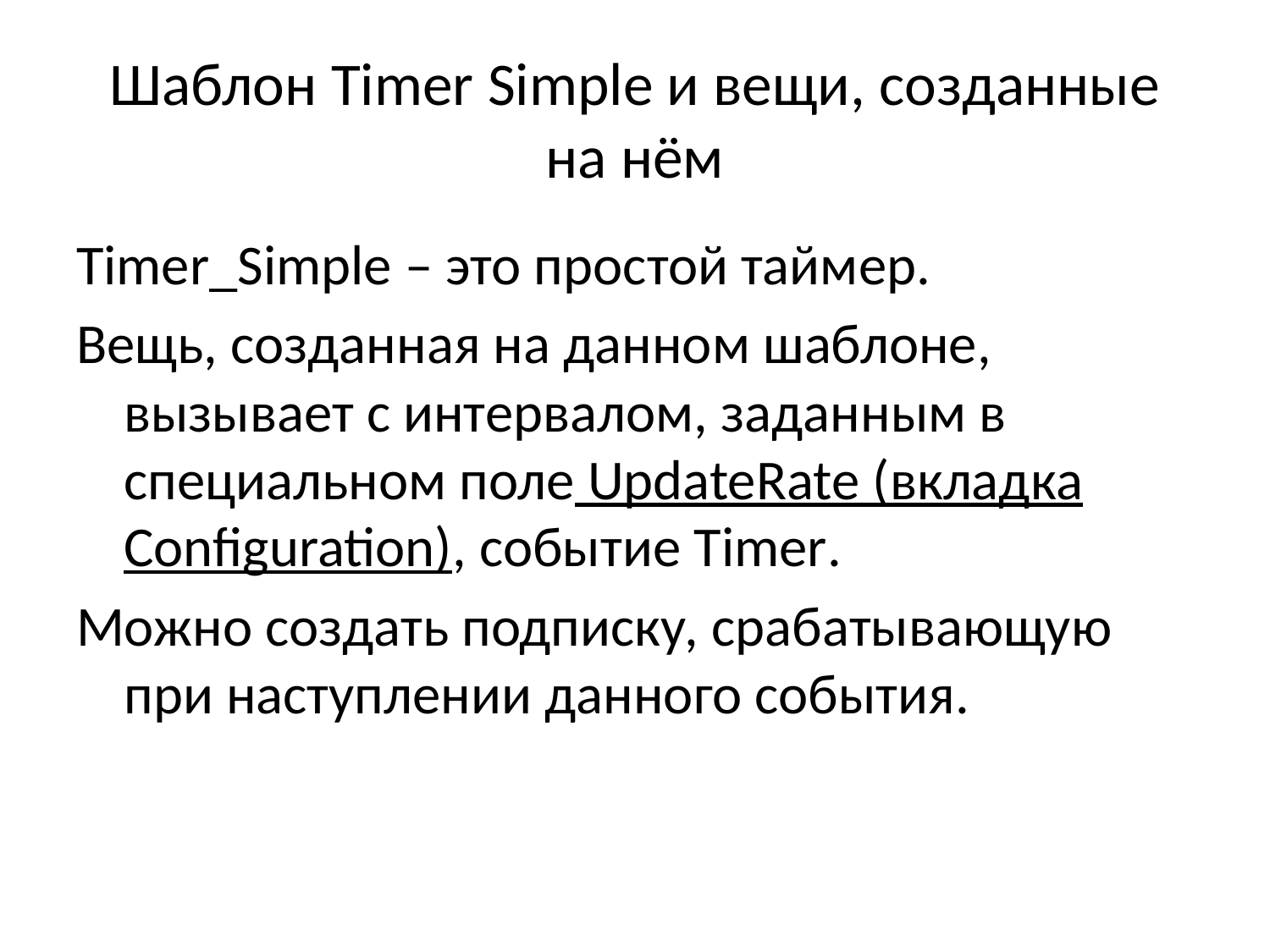

# Шаблон Timer Simple и вещи, созданные на нём
Timer_Simple – это простой таймер.
Вещь, созданная на данном шаблоне, вызывает с интервалом, заданным в специальном поле UpdateRate (вкладка Configuration), событие Timer.
Можно создать подписку, срабатывающую при наступлении данного события.